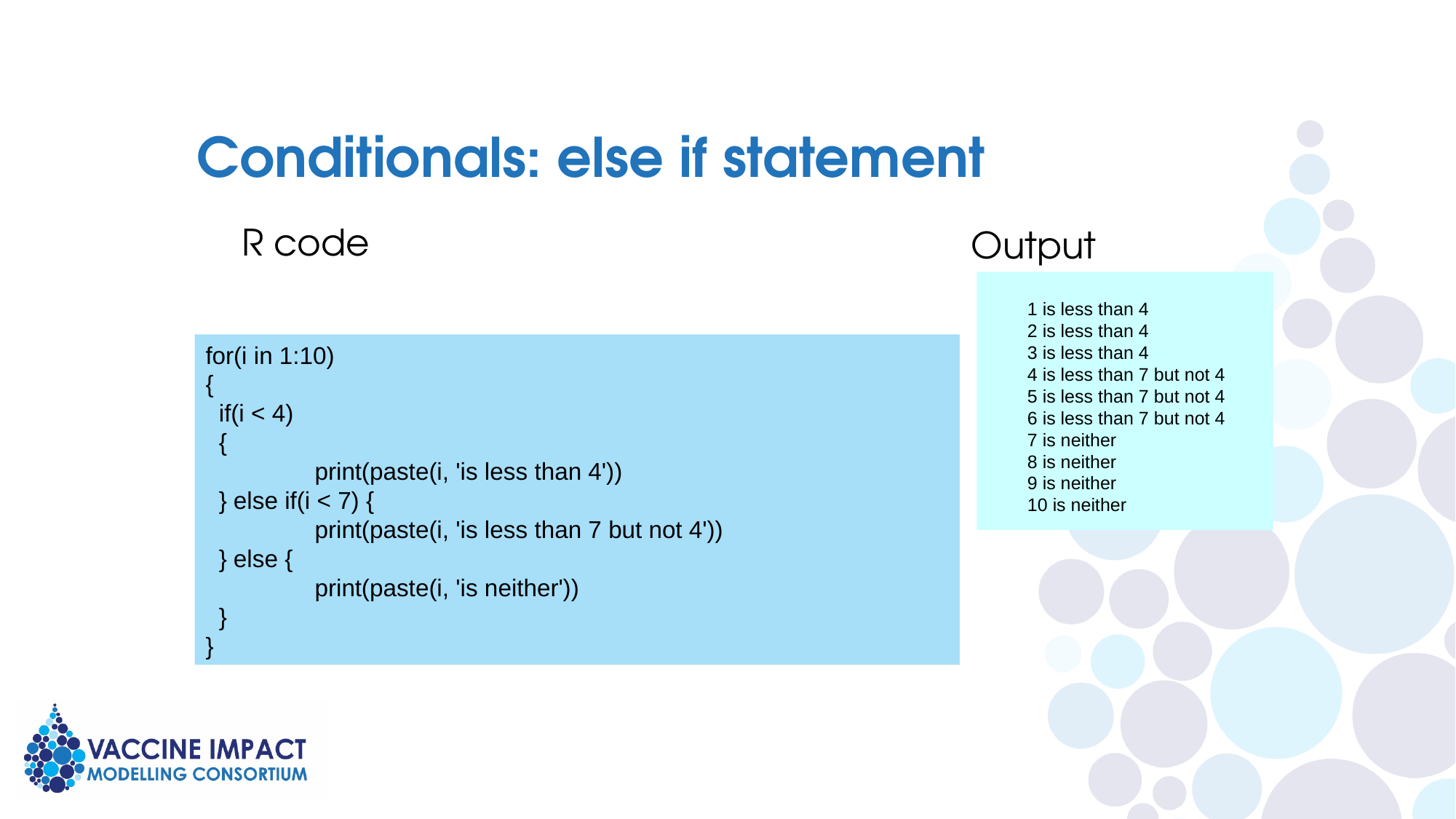

# Conditionals: else if statement
R code
Output

1 is less than 4
2 is less than 4
3 is less than 4
4 is less than 7 but not 4
5 is less than 7 but not 4
6 is less than 7 but not 4
7 is neither
8 is neither
9 is neither
10 is neither
for(i in 1:10)
{
  if(i < 4)
  {
    	print(paste(i, 'is less than 4'))
  } else if(i < 7) {
    	print(paste(i, 'is less than 7 but not 4'))
  } else {
    	print(paste(i, 'is neither'))
  }
}